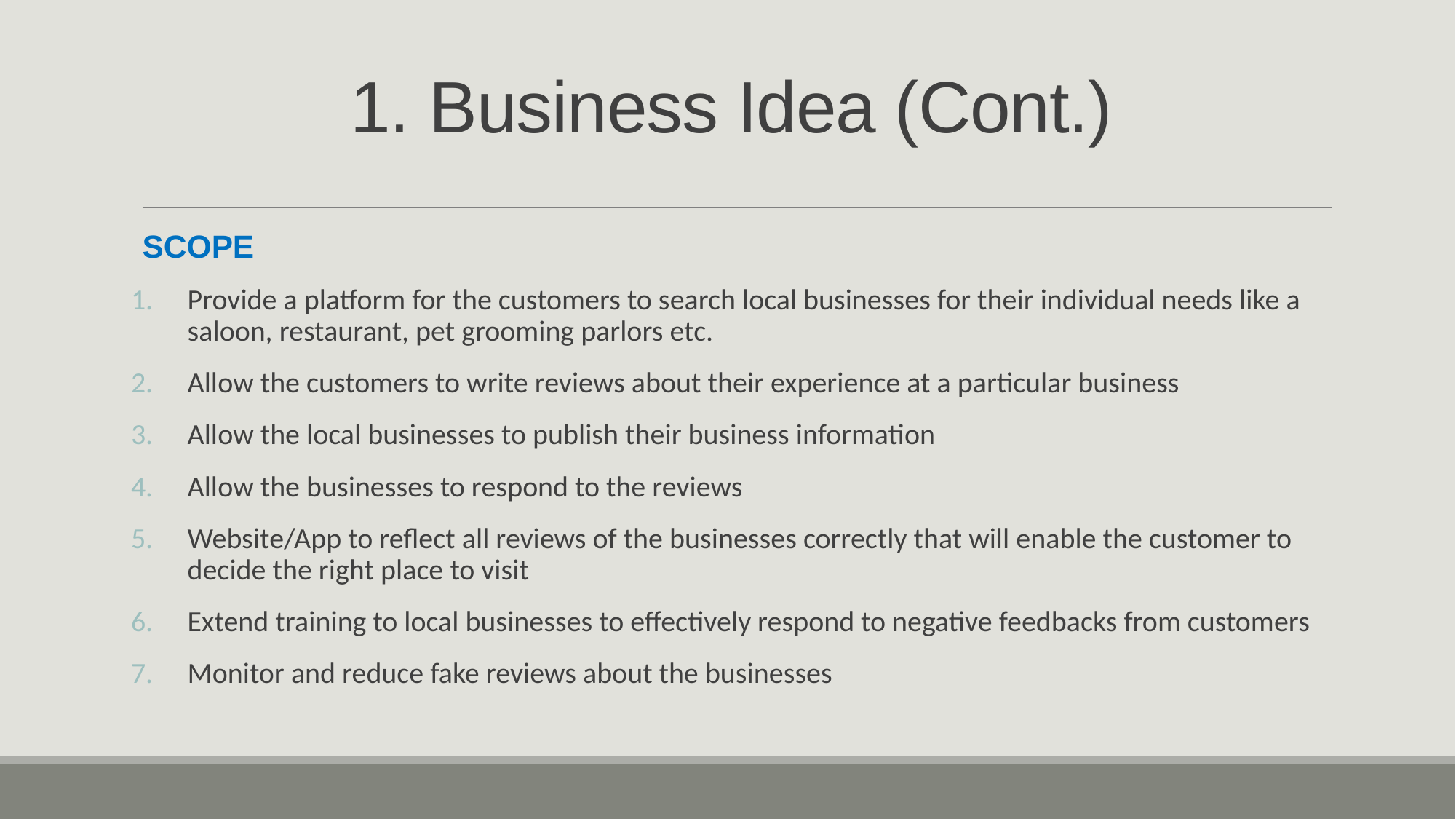

# 1. Business Idea (Cont.)
SCOPE
Provide a platform for the customers to search local businesses for their individual needs like a saloon, restaurant, pet grooming parlors etc.
Allow the customers to write reviews about their experience at a particular business
Allow the local businesses to publish their business information
Allow the businesses to respond to the reviews
Website/App to reflect all reviews of the businesses correctly that will enable the customer to decide the right place to visit
Extend training to local businesses to effectively respond to negative feedbacks from customers
Monitor and reduce fake reviews about the businesses